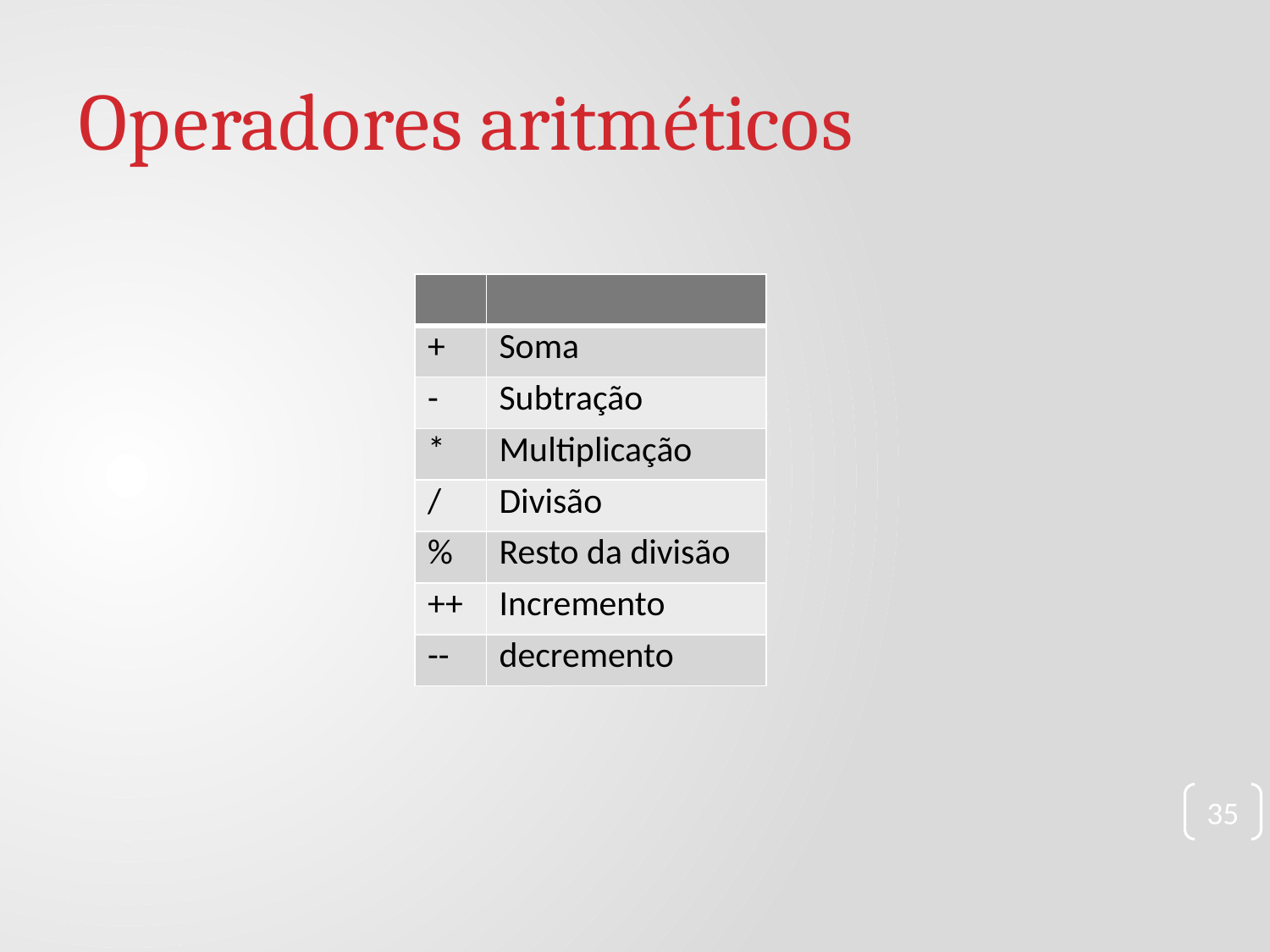

# Operadores aritméticos
|  |  |
| --- | --- |
| + | Soma |
| - | Subtração |
| \* | Multiplicação |
| / | Divisão |
| % | Resto da divisão |
| ++ | Incremento |
| -- | decremento |
35